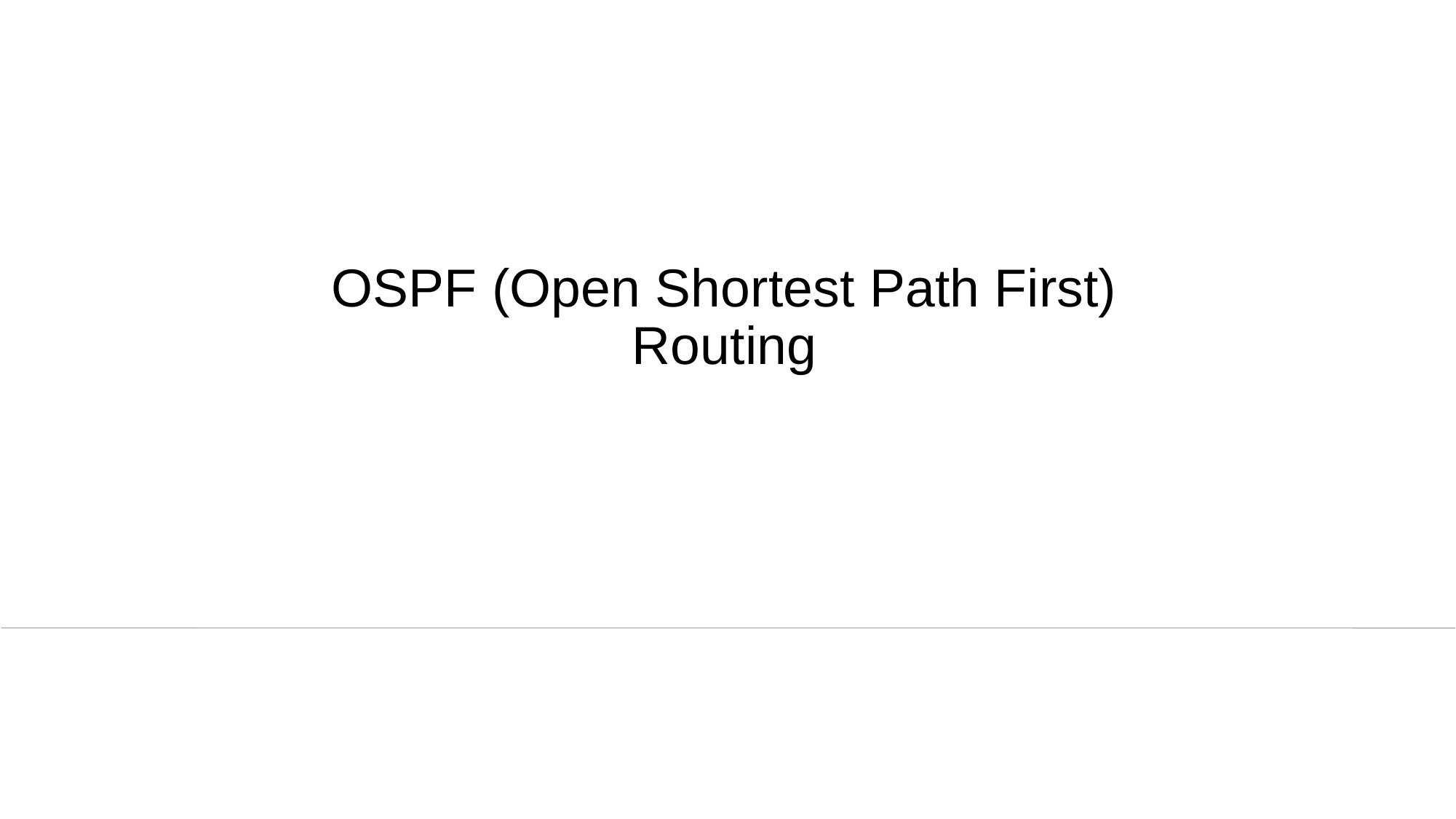

# OSPF (Open Shortest Path First) Routing